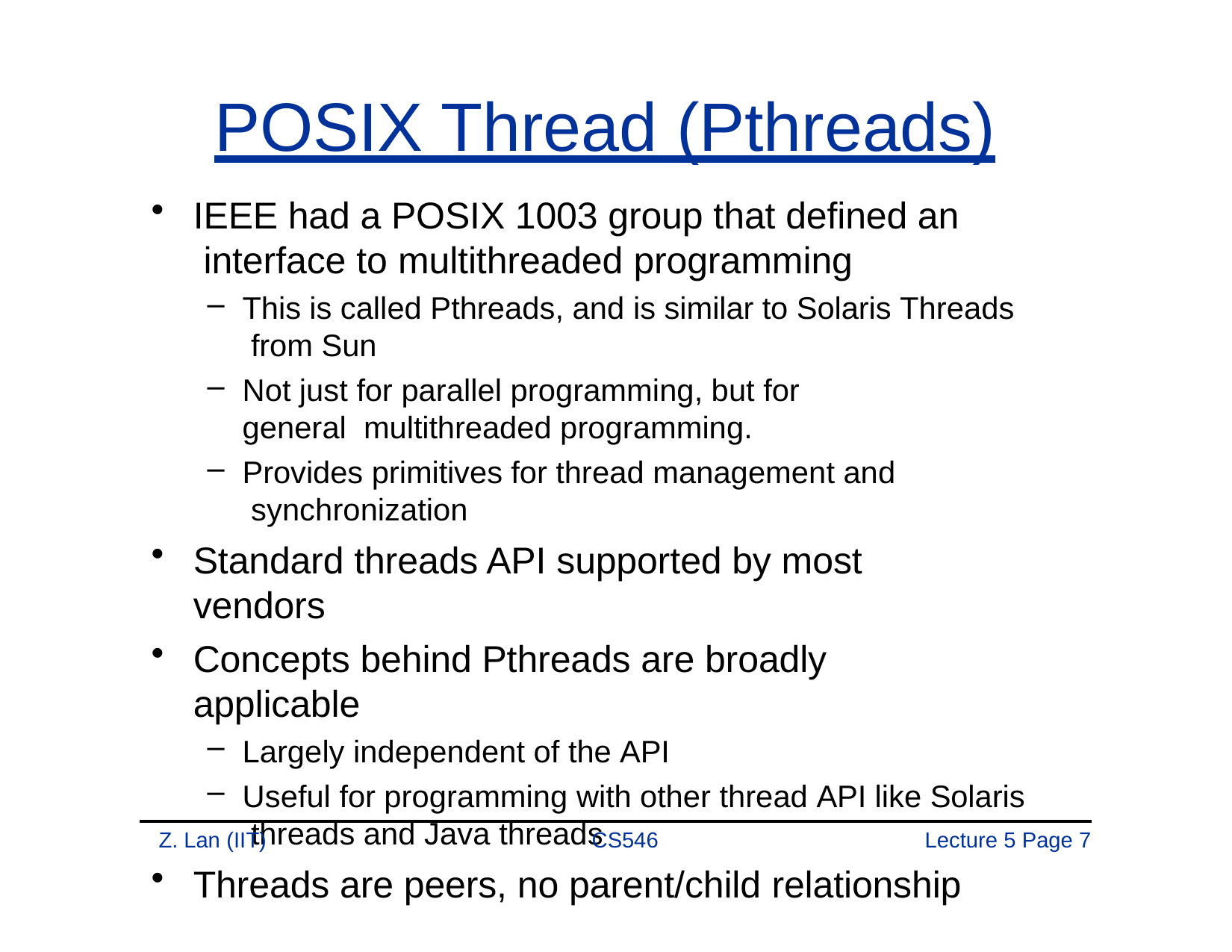

# POSIX Thread (Pthreads)
IEEE had a POSIX 1003 group that defined an  interface to multithreaded programming
This is called Pthreads, and is similar to Solaris Threads  from Sun
Not just for parallel programming, but for general  multithreaded programming.
Provides primitives for thread management and  synchronization
Standard threads API supported by most vendors
Concepts behind Pthreads are broadly applicable
Largely independent of the API
Useful for programming with other thread API like Solaris  threads and Java threads
Threads are peers, no parent/child relationship

Z. Lan (IIT)

CS546
Lecture 5 Page 7